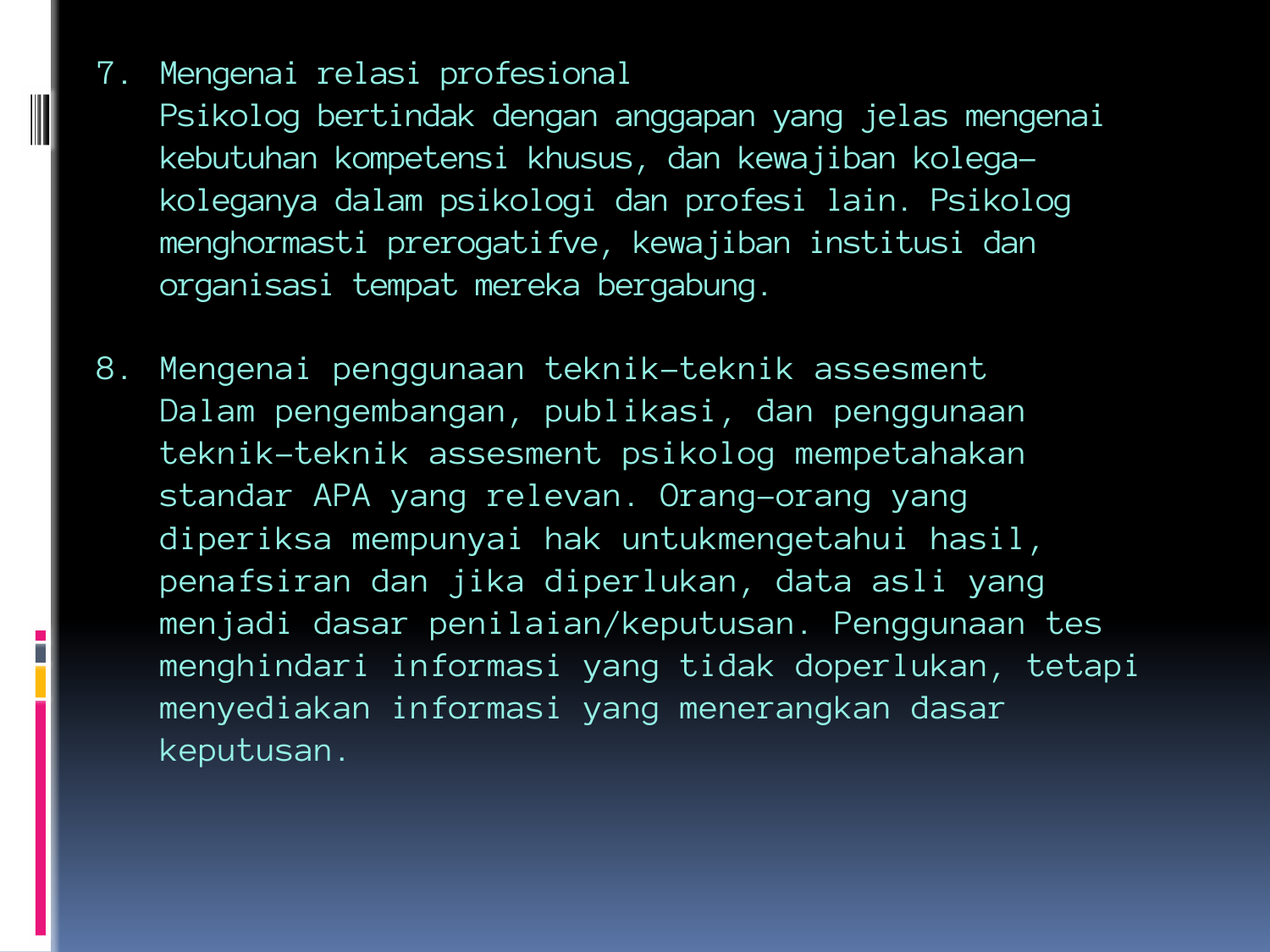

# Mengenai relasi profesional Psikolog bertindak dengan anggapan yang jelas mengenai kebutuhan kompetensi khusus, dan kewajiban kolega-koleganya dalam psikologi dan profesi lain. Psikolog menghormasti prerogatifve, kewajiban institusi dan organisasi tempat mereka bergabung.
Mengenai penggunaan teknik-teknik assesment
Dalam pengembangan, publikasi, dan penggunaan teknik-teknik assesment psikolog mempetahakan standar APA yang relevan. Orang-orang yang diperiksa mempunyai hak untukmengetahui hasil, penafsiran dan jika diperlukan, data asli yang menjadi dasar penilaian/keputusan. Penggunaan tes menghindari informasi yang tidak doperlukan, tetapi menyediakan informasi yang menerangkan dasar keputusan.